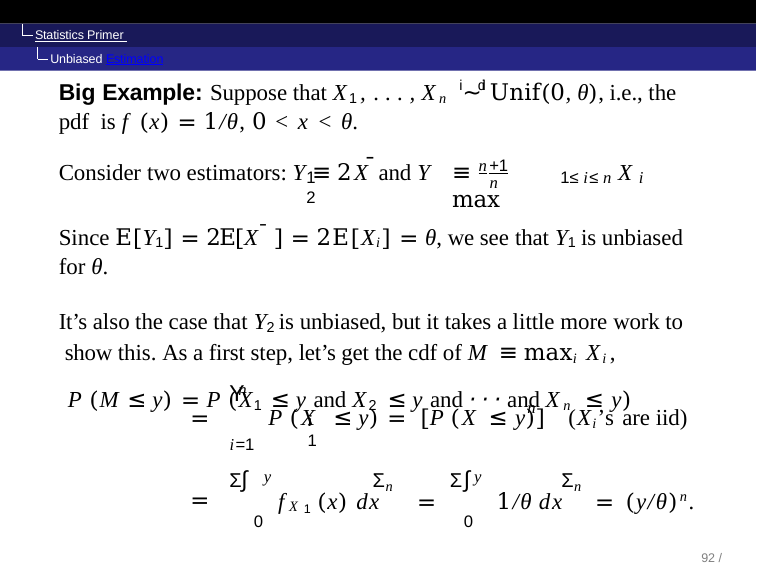

Statistics Primer  Unbiased Estimation
Big Example: Suppose that X1, . . . , Xn i∼id Unif(0, θ), i.e., the pdf  is f (x) = 1/θ, 0 < x < θ.
¯
n+1
Consider two estimators: Y ≡ 2X and Y
≡	max
X
1	2
1≤i≤n	i
n
Since E[Y1] = 2E[X¯ ] = 2E[Xi] = θ, we see that Y1 is unbiased for θ.
It’s also the case that Y2 is unbiased, but it takes a little more work to  show this. As a first step, let’s get the cdf of M ≡ maxi Xi,
P (M ≤ y) = P (X1 ≤ y and X2 ≤ y and · · · and Xn ≤ y)
n
Y
n
=	P (X  ≤ y) =  [P (X ≤ y)]	(Xi’s are iid)
i	1
i=1
Σ∫
Σn	Σ∫	Σn
y
y
=
fX (x) dx	=	1/θ dx	= (y/θ)n.
1
0
0
92 / 104